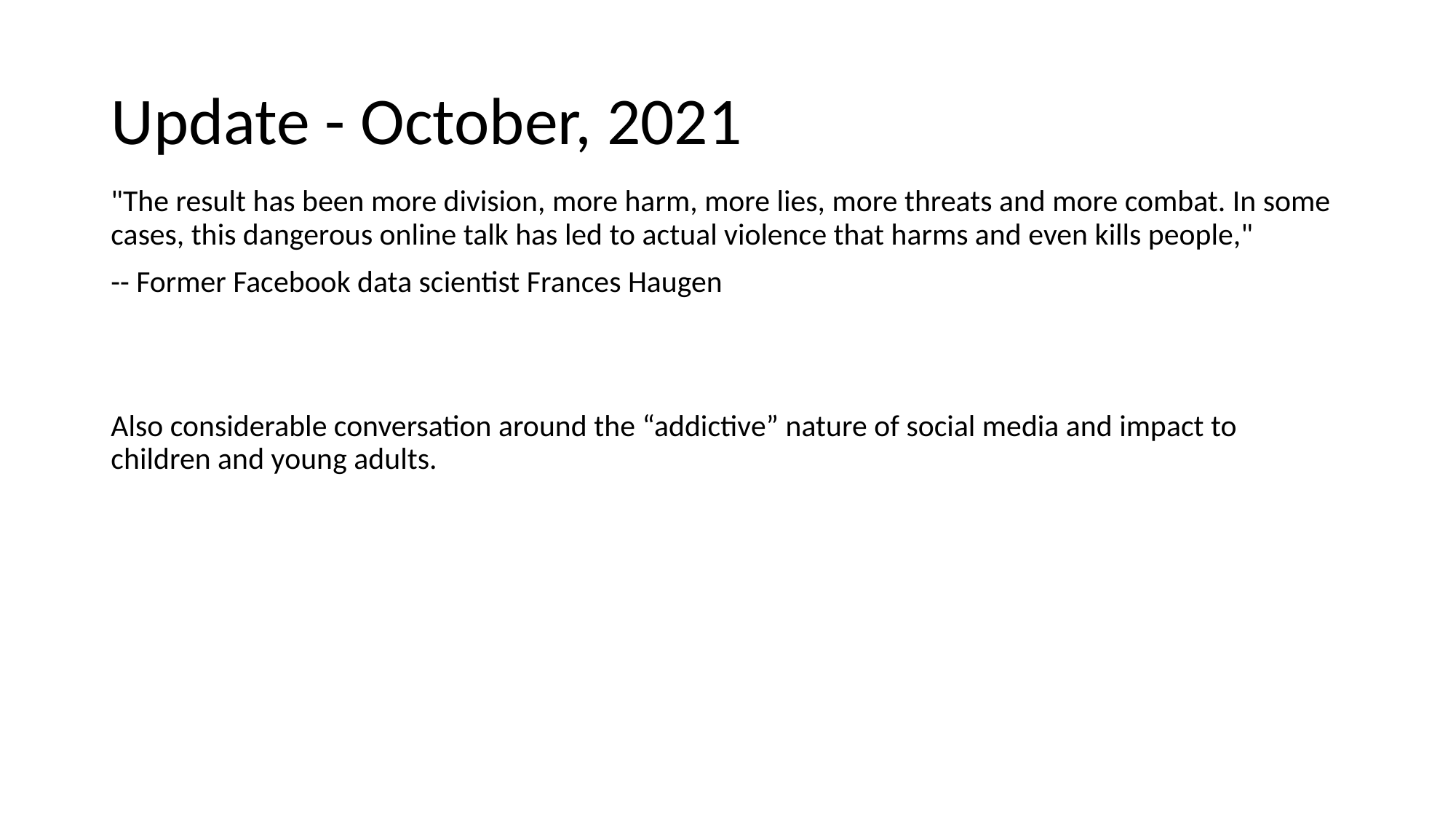

# Update - October, 2021
"The result has been more division, more harm, more lies, more threats and more combat. In some cases, this dangerous online talk has led to actual violence that harms and even kills people,"
-- Former Facebook data scientist Frances Haugen

Also considerable conversation around the “addictive” nature of social media and impact to children and young adults.